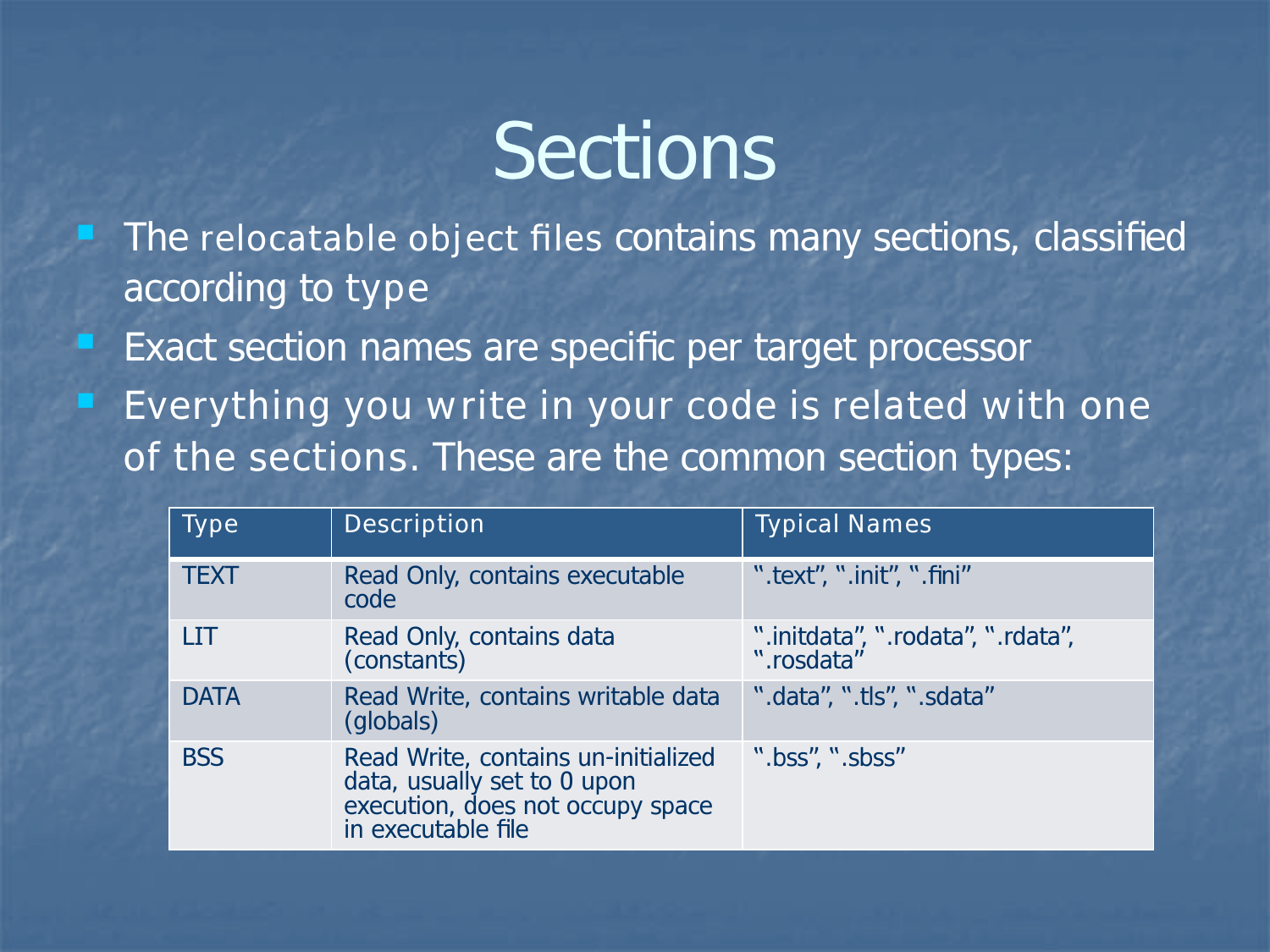

Sections
The relocatable object files contains many sections, classified according to type
Exact section names are specific per target processor
Everything you write in your code is related with one of the sections. These are the common section types:
| Type | Description | Typical Names |
| --- | --- | --- |
| TEXT | Read Only, contains executable code | “.text”, “.init”, “.fini” |
| LIT | Read Only, contains data (constants) | “.initdata”, “.rodata”, “.rdata”, “.rosdata” |
| DATA | Read Write, contains writable data (globals) | “.data”, “.tls”, “.sdata” |
| BSS | Read Write, contains un-initialized data, usually set to 0 upon execution, does not occupy space in executable file | “.bss”, “.sbss” |